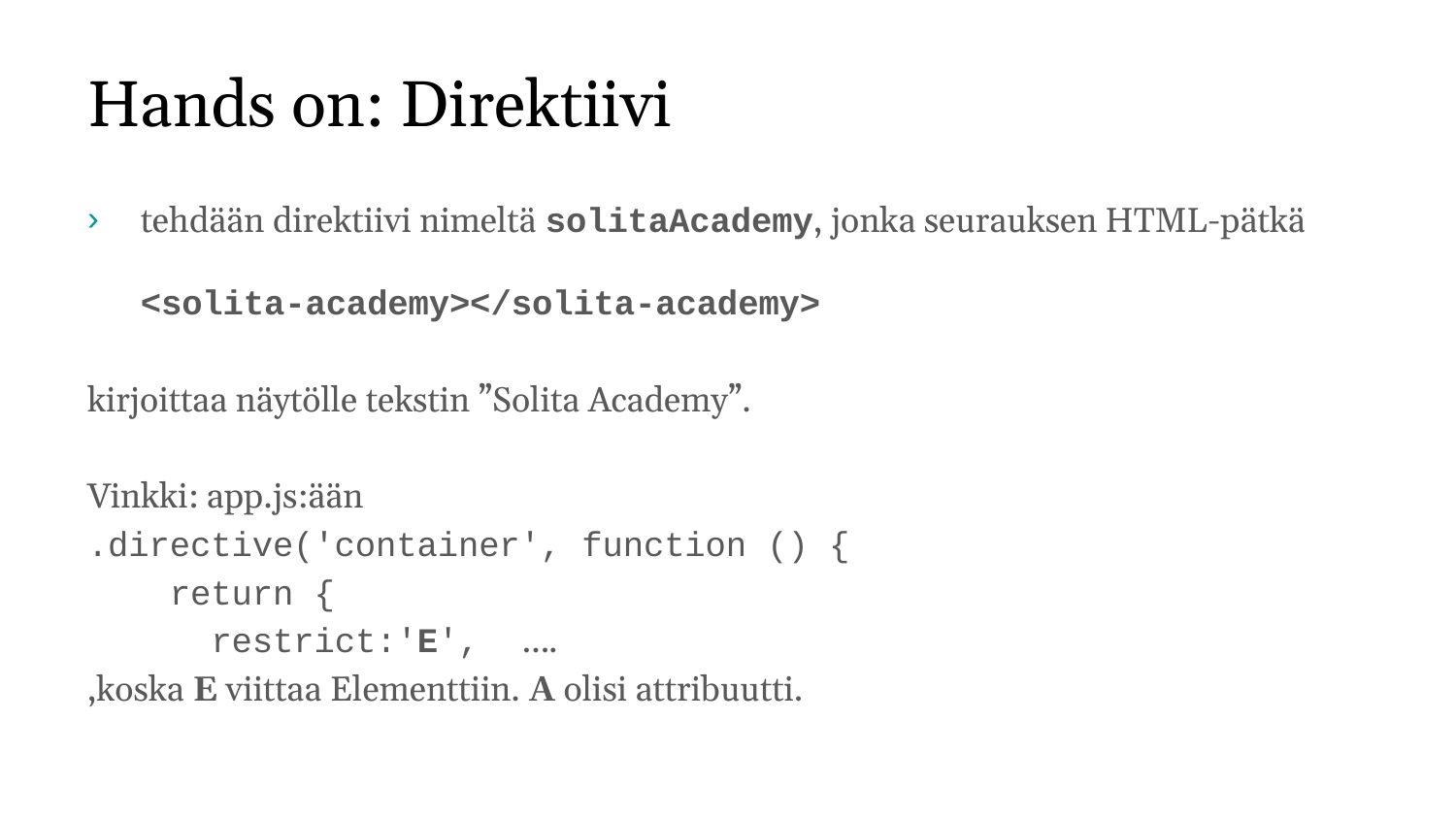

# Hands on: Direktiivi
tehdään direktiivi nimeltä solitaAcademy, jonka seurauksen HTML-pätkä
<solita-academy></solita-academy>

kirjoittaa näytölle tekstin ”Solita Academy”.

Vinkki: app.js:ään
.directive('container', function () {
    return {
      restrict:'E',  ….
,koska E viittaa Elementtiin. A olisi attribuutti.